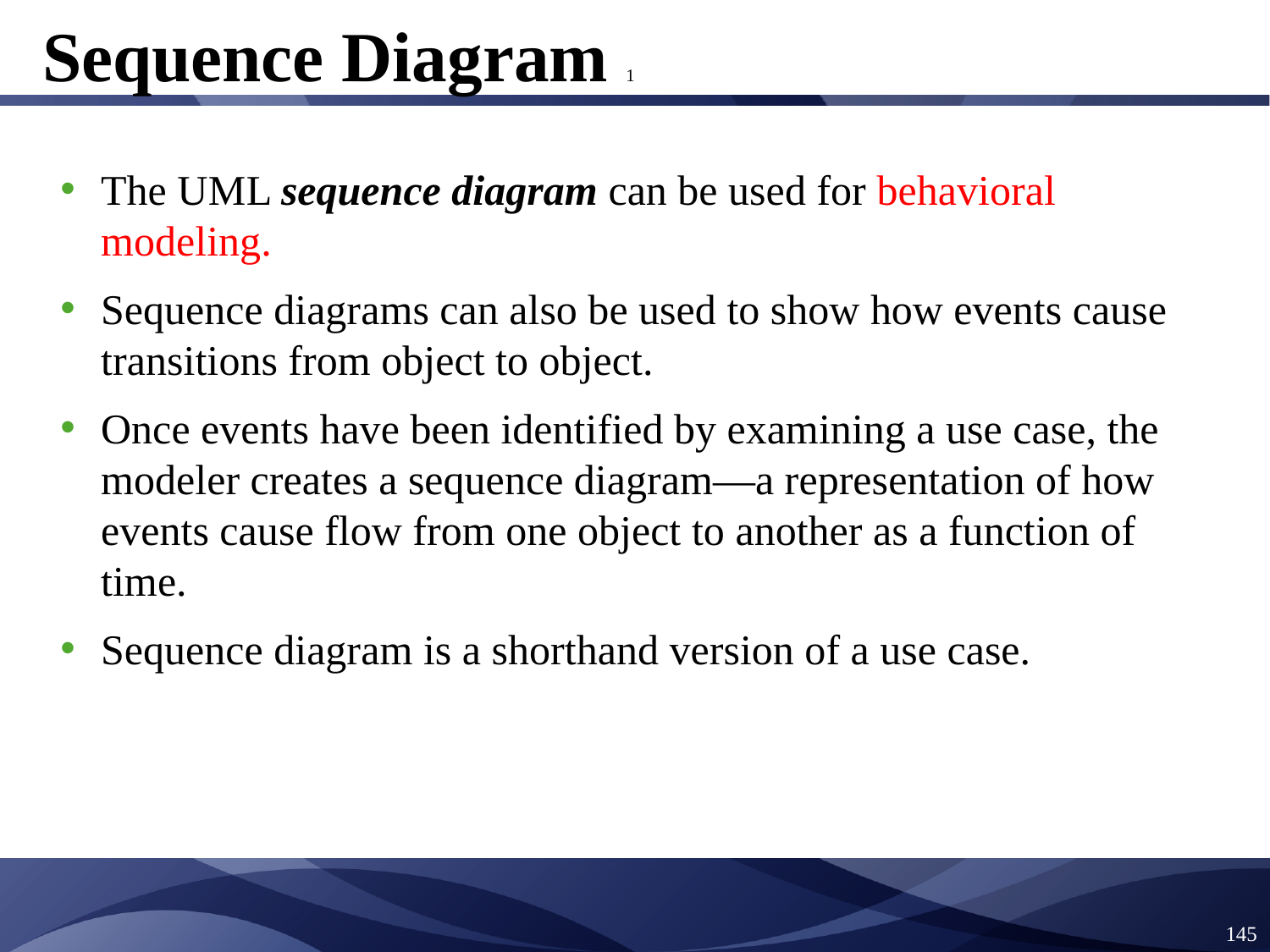

# Sequence Diagram 1
The U M L sequence diagram can be used for behavioral modeling.
Sequence diagrams can also be used to show how events cause transitions from object to object.
Once events have been identified by examining a use case, the modeler creates a sequence diagram—a representation of how events cause flow from one object to another as a function of time.
Sequence diagram is a shorthand version of a use case.
145